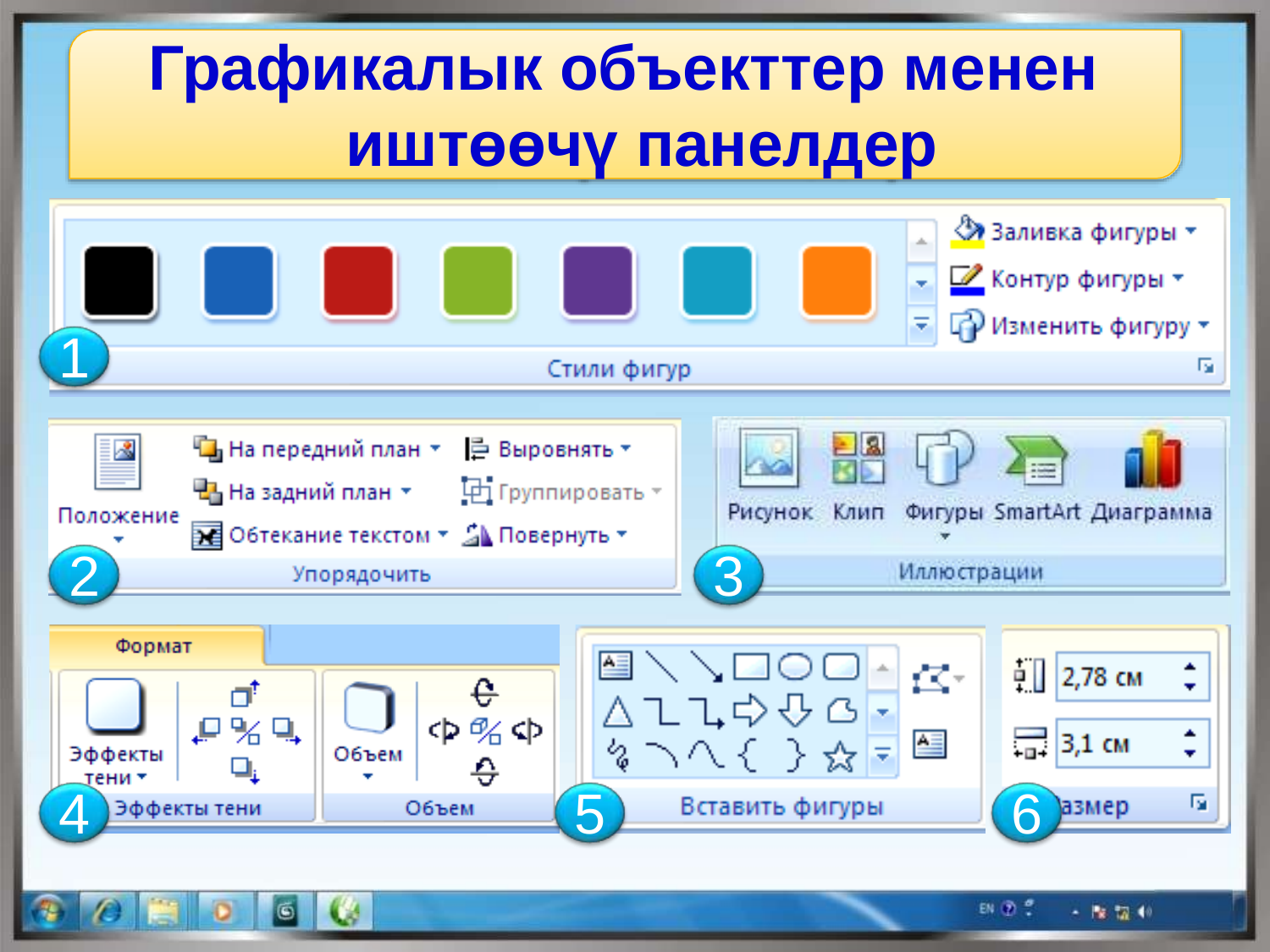

# Графикалык объекттер менен  иштөөчү панелдер

1

2
3

4
5
6